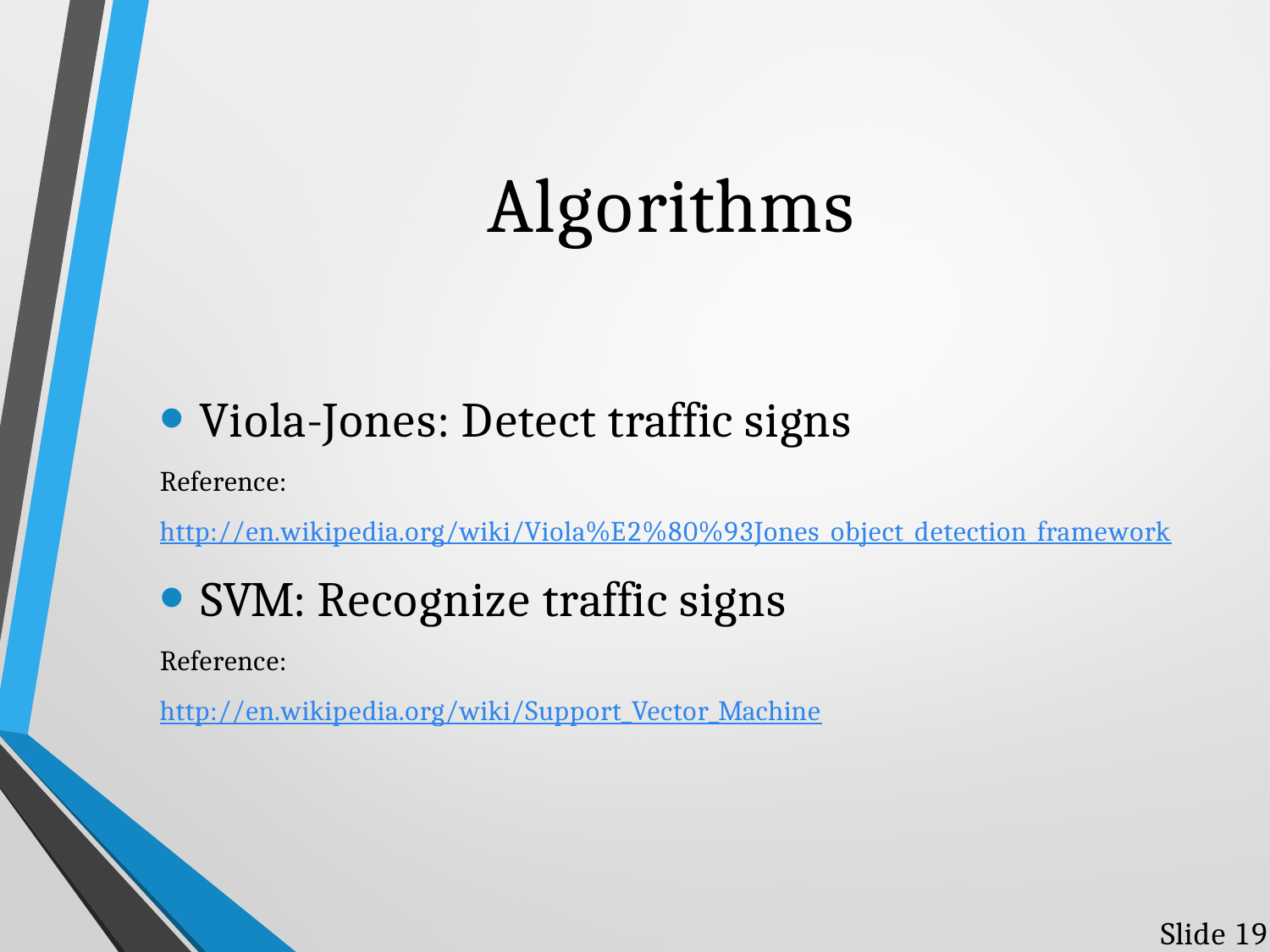

# Algorithms
Viola-Jones: Detect traffic signs
Reference:
http://en.wikipedia.org/wiki/Viola%E2%80%93Jones_object_detection_framework
SVM: Recognize traffic signs
Reference:
http://en.wikipedia.org/wiki/Support_Vector_Machine
Slide 19